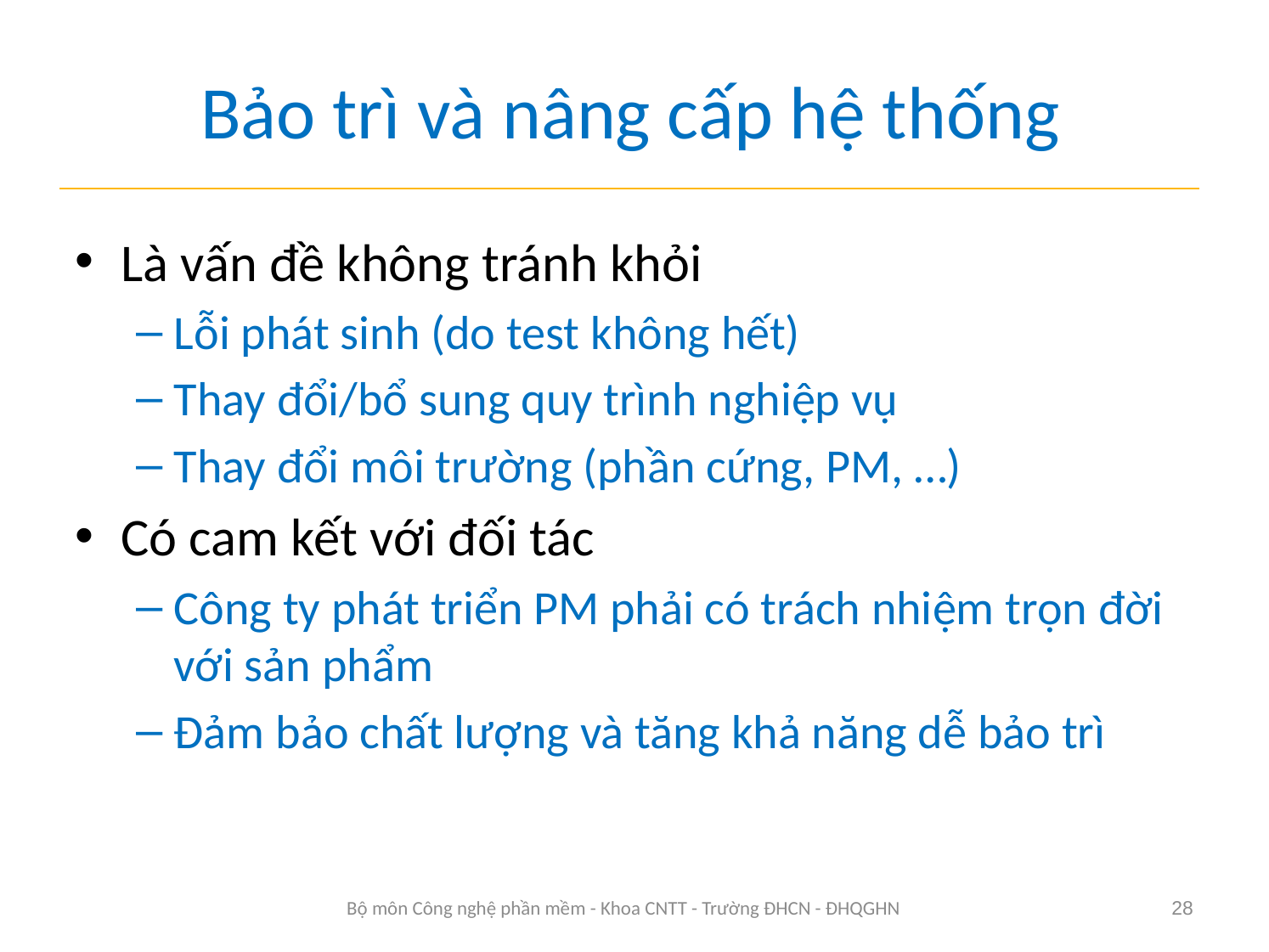

# Bảo trì và nâng cấp hệ thống
Là vấn đề không tránh khỏi
Lỗi phát sinh (do test không hết)
Thay đổi/bổ sung quy trình nghiệp vụ
Thay đổi môi trường (phần cứng, PM, …)
Có cam kết với đối tác
Công ty phát triển PM phải có trách nhiệm trọn đời với sản phẩm
Đảm bảo chất lượng và tăng khả năng dễ bảo trì
Bộ môn Công nghệ phần mềm - Khoa CNTT - Trường ĐHCN - ĐHQGHN
28